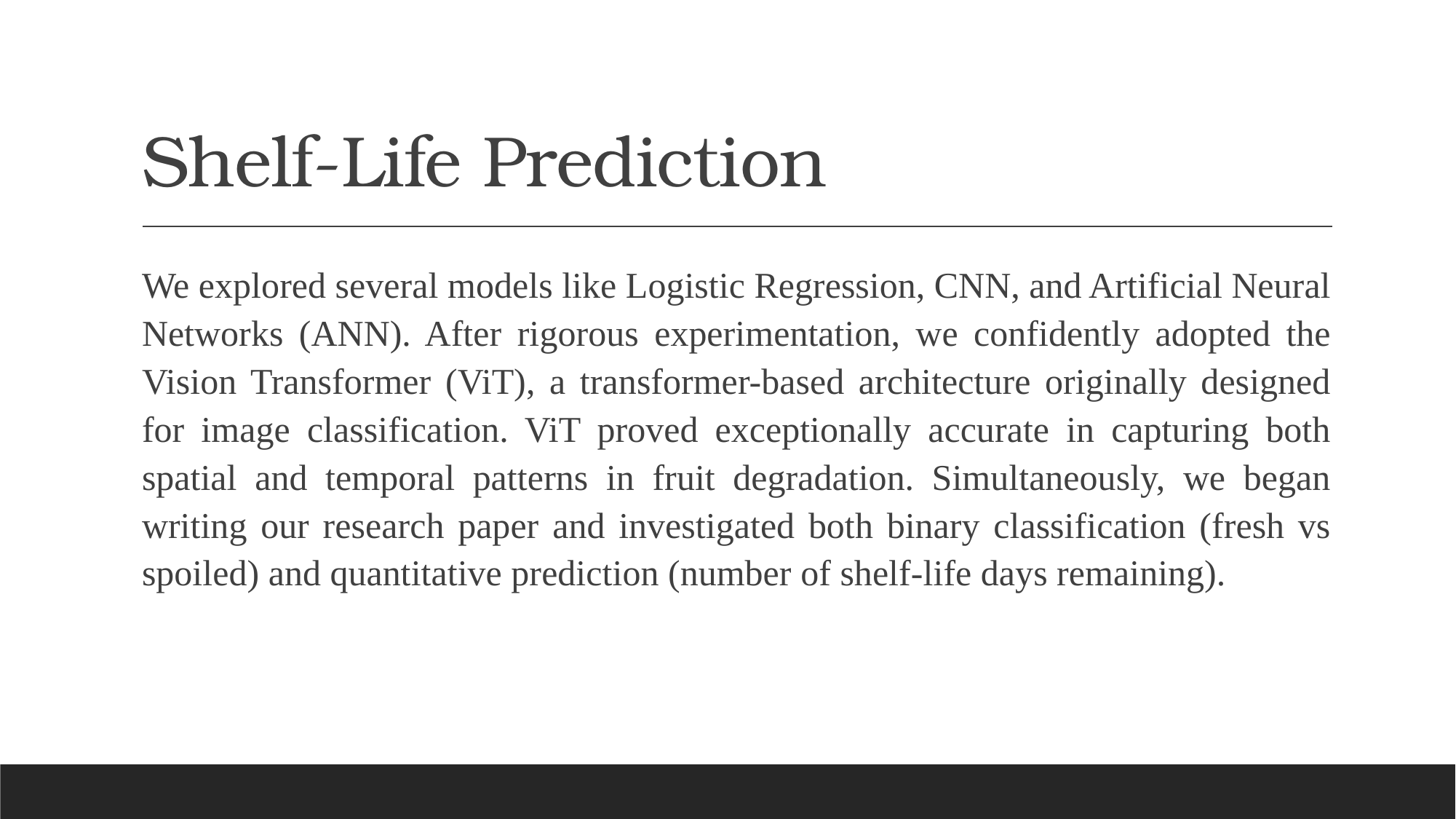

# Shelf-Life Prediction
We explored several models like Logistic Regression, CNN, and Artificial Neural Networks (ANN). After rigorous experimentation, we confidently adopted the Vision Transformer (ViT), a transformer-based architecture originally designed for image classification. ViT proved exceptionally accurate in capturing both spatial and temporal patterns in fruit degradation. Simultaneously, we began writing our research paper and investigated both binary classification (fresh vs spoiled) and quantitative prediction (number of shelf-life days remaining).